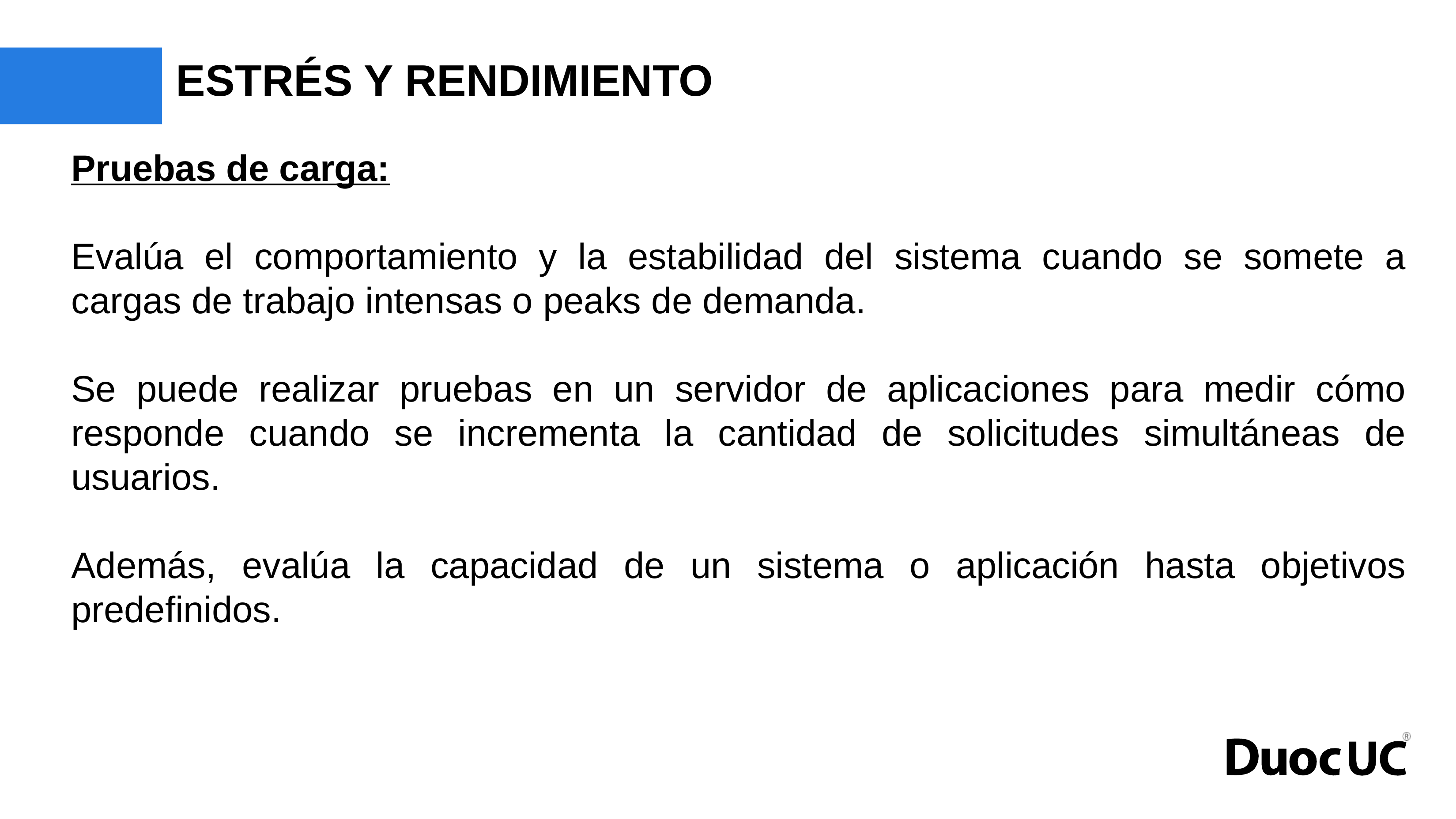

# ESTRÉS Y RENDIMIENTO
Pruebas de carga:

Evalúa el comportamiento y la estabilidad del sistema cuando se somete a cargas de trabajo intensas o peaks de demanda.

Se puede realizar pruebas en un servidor de aplicaciones para medir cómo responde cuando se incrementa la cantidad de solicitudes simultáneas de usuarios.

Además, evalúa la capacidad de un sistema o aplicación hasta objetivos predefinidos.